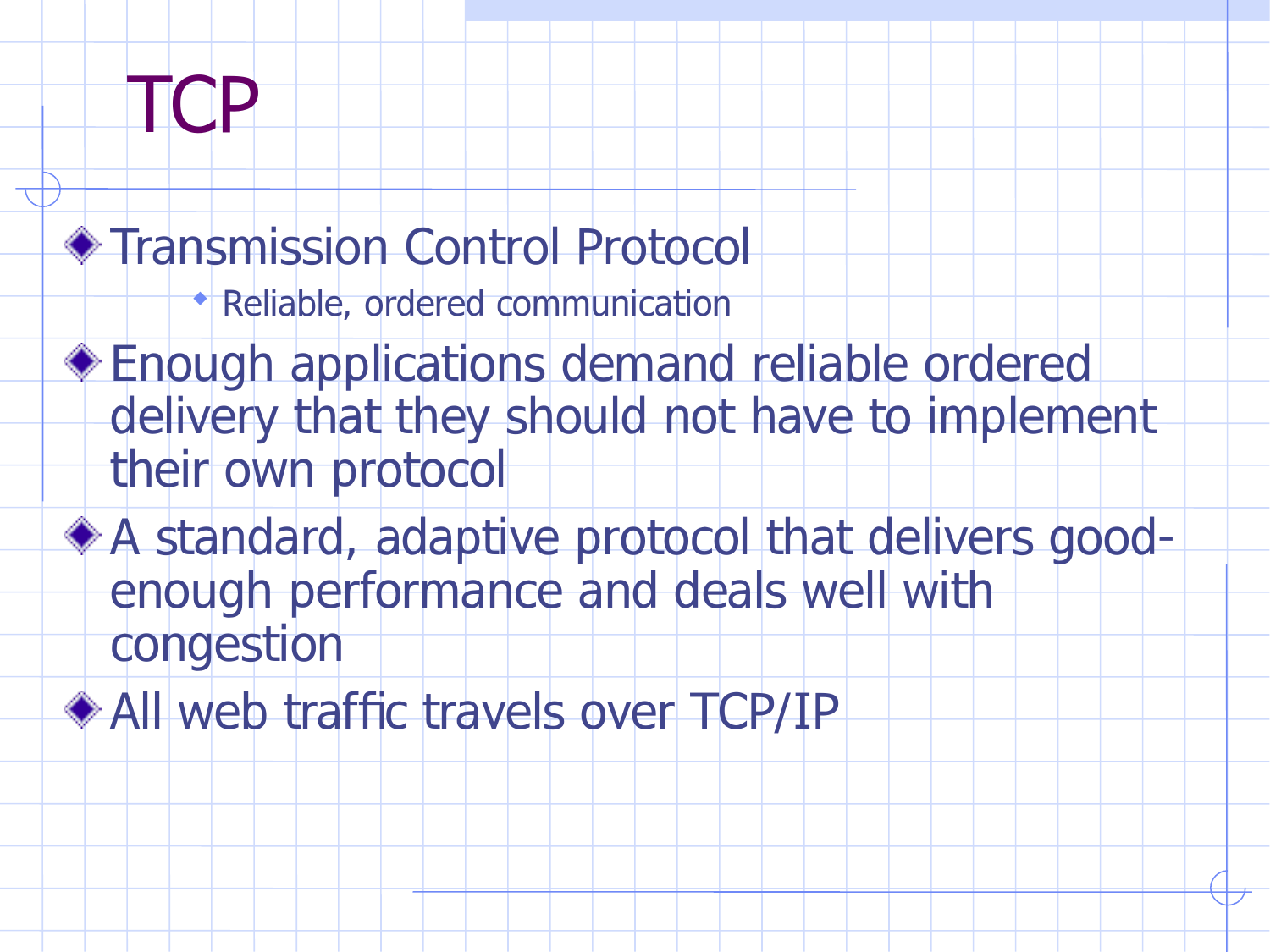

# TCP
Transmission Control Protocol
Reliable, ordered communication
Enough applications demand reliable ordered delivery that they should not have to implement their own protocol
A standard, adaptive protocol that delivers good-enough performance and deals well with congestion
All web traffic travels over TCP/IP